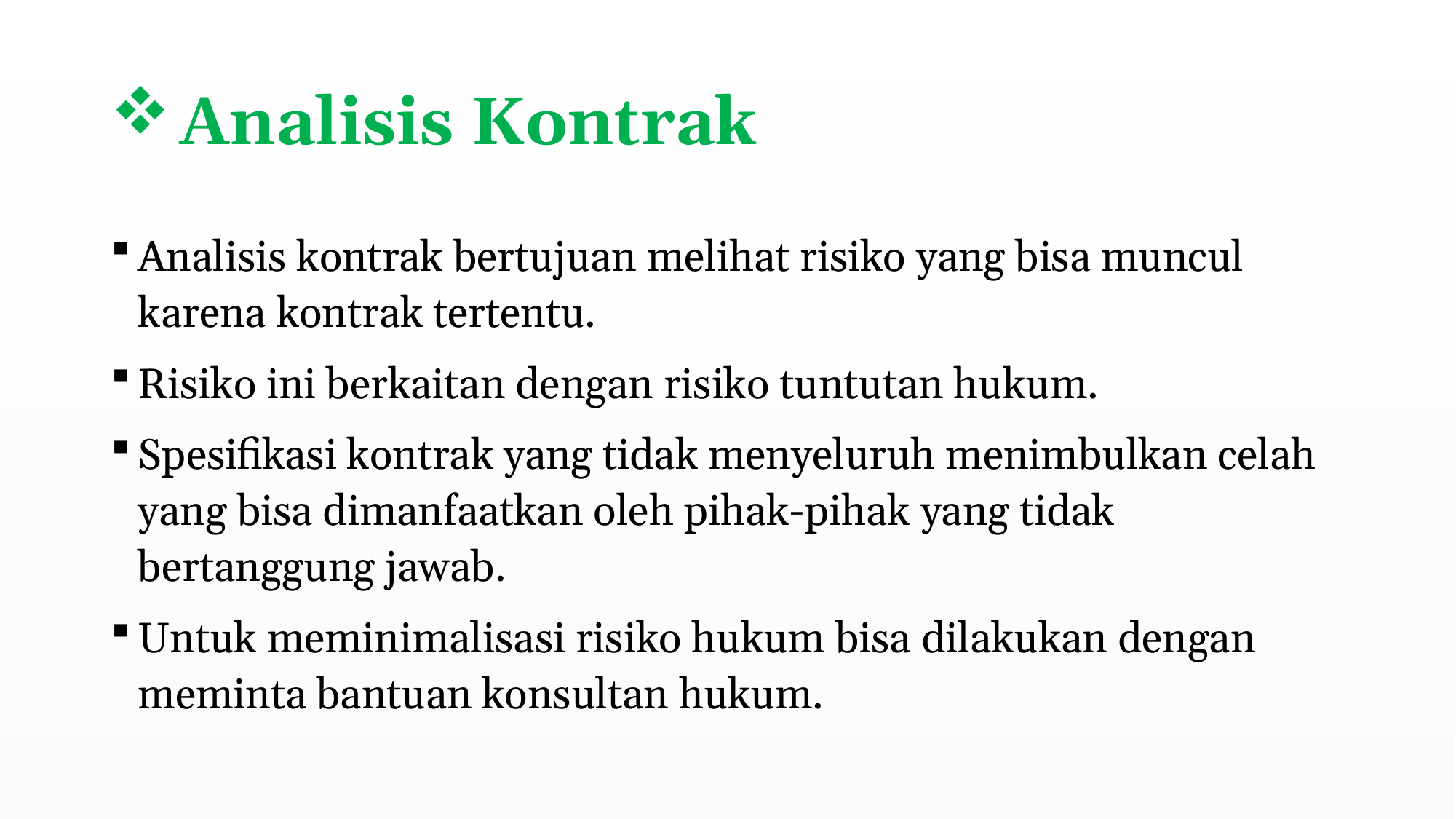

# Analisis Kontrak
Analisis kontrak bertujuan melihat risiko yang bisa muncul karena kontrak tertentu.
Risiko ini berkaitan dengan risiko tuntutan hukum.
Spesifikasi kontrak yang tidak menyeluruh menimbulkan celah yang bisa dimanfaatkan oleh pihak-pihak yang tidak bertanggung jawab.
Untuk meminimalisasi risiko hukum bisa dilakukan dengan meminta bantuan konsultan hukum.